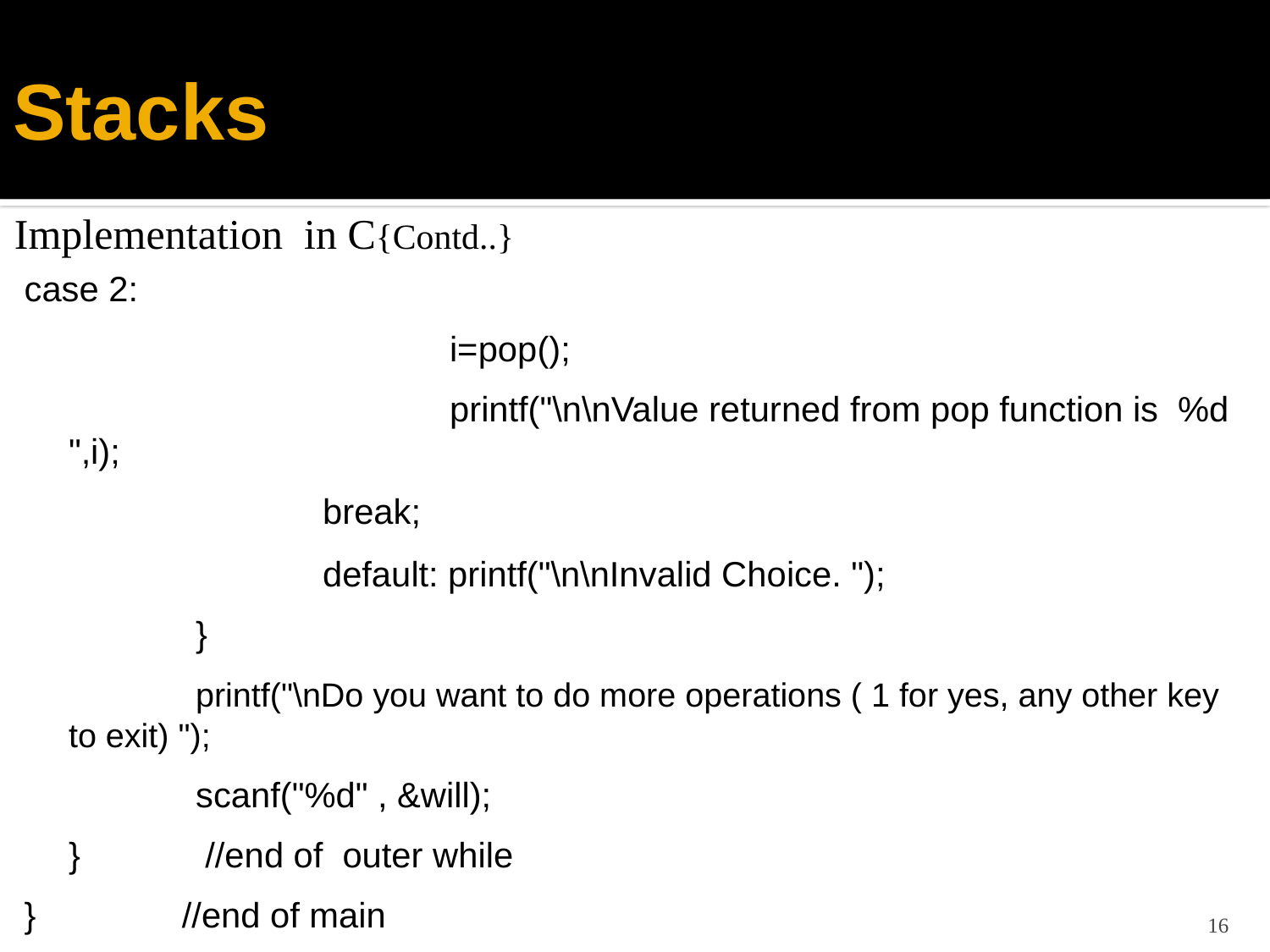

# Stacks
Implementation  in C{Contd..}
case 2:
				i=pop();
				printf("\n\nValue returned from pop function is  %d ",i);
			break;

			default: printf("\n\nInvalid Choice. ");
		}
		printf("\nDo you want to do more operations ( 1 for yes, any other key to exit) ");
		scanf("%d" , &will);
	}	 //end of  outer while
}               //end of main
16